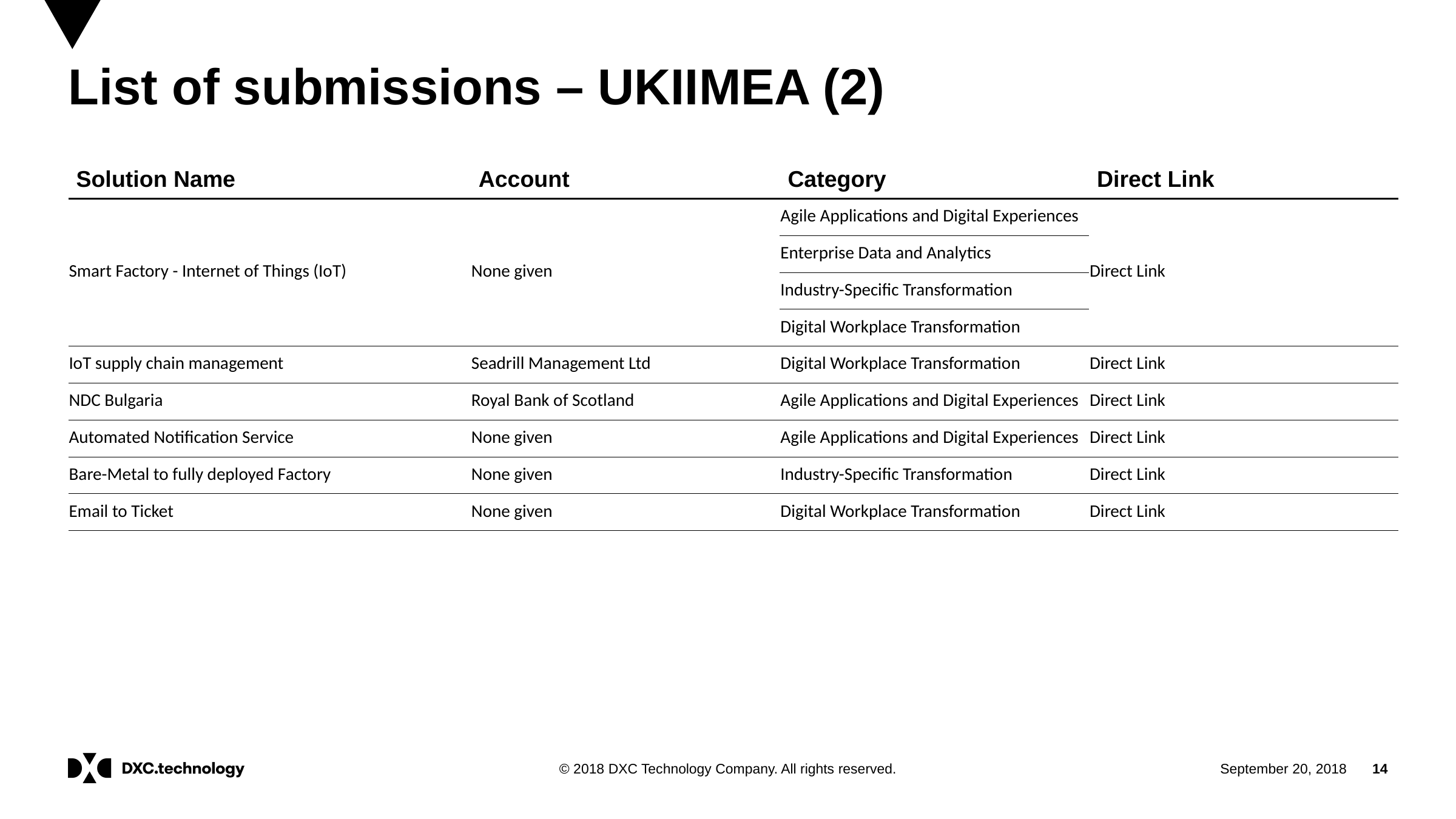

# List of submissions – UKIIMEA (2)
| Solution Name | Account | Category | Direct Link |
| --- | --- | --- | --- |
| Smart Factory - Internet of Things (IoT) | None given | Agile Applications and Digital Experiences | Direct Link |
|  |  | Enterprise Data and Analytics |  |
|  |  | Industry-Specific Transformation |  |
|  |  | Digital Workplace Transformation |  |
| IoT supply chain management | Seadrill Management Ltd | Digital Workplace Transformation | Direct Link |
| NDC Bulgaria | Royal Bank of Scotland | Agile Applications and Digital Experiences | Direct Link |
| Automated Notification Service | None given | Agile Applications and Digital Experiences | Direct Link |
| Bare-Metal to fully deployed Factory | None given | Industry-Specific Transformation | Direct Link |
| Email to Ticket | None given | Digital Workplace Transformation | Direct Link |